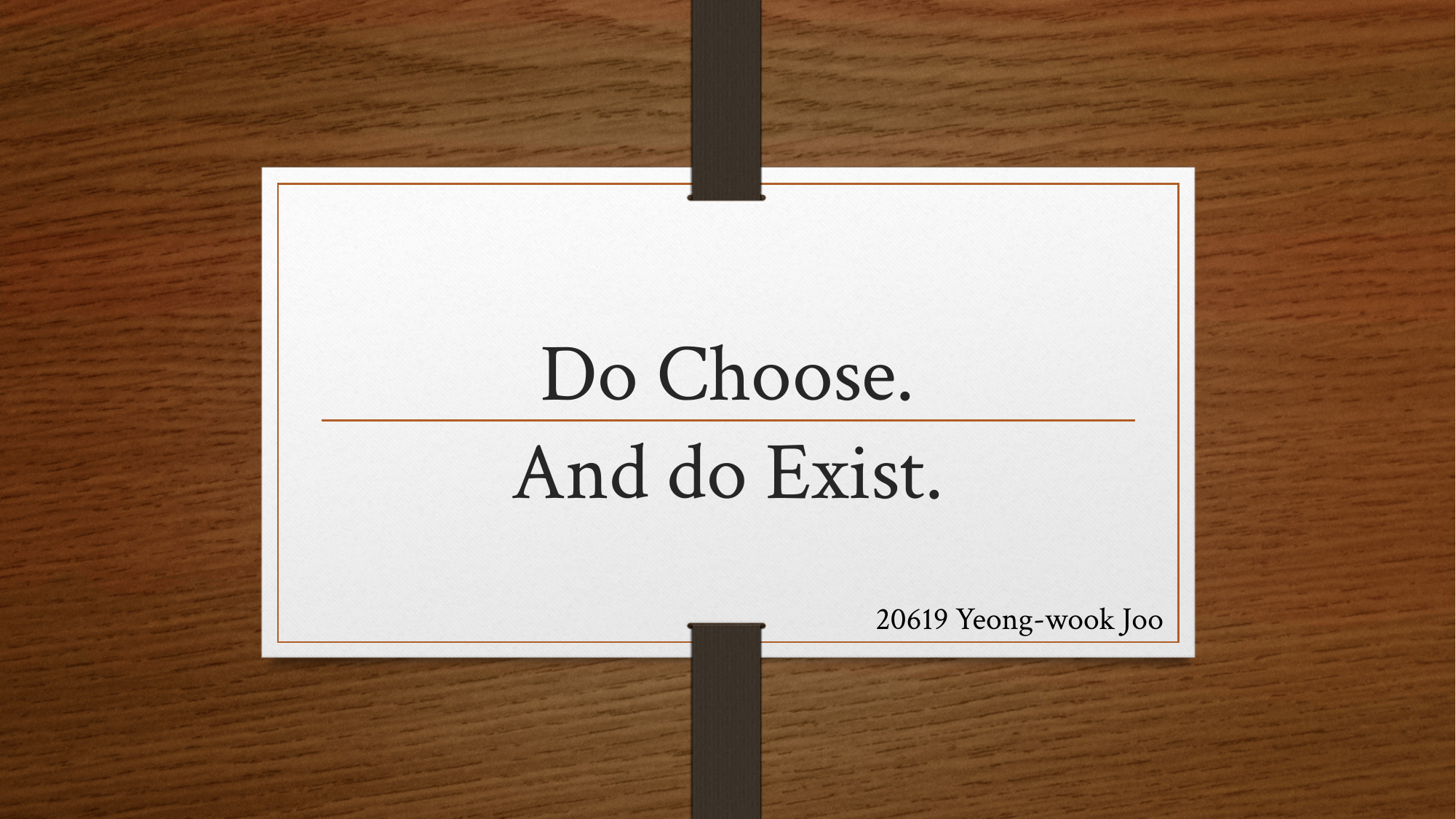

# Do Choose. And do Exist.
20619 Yeong-wook Joo